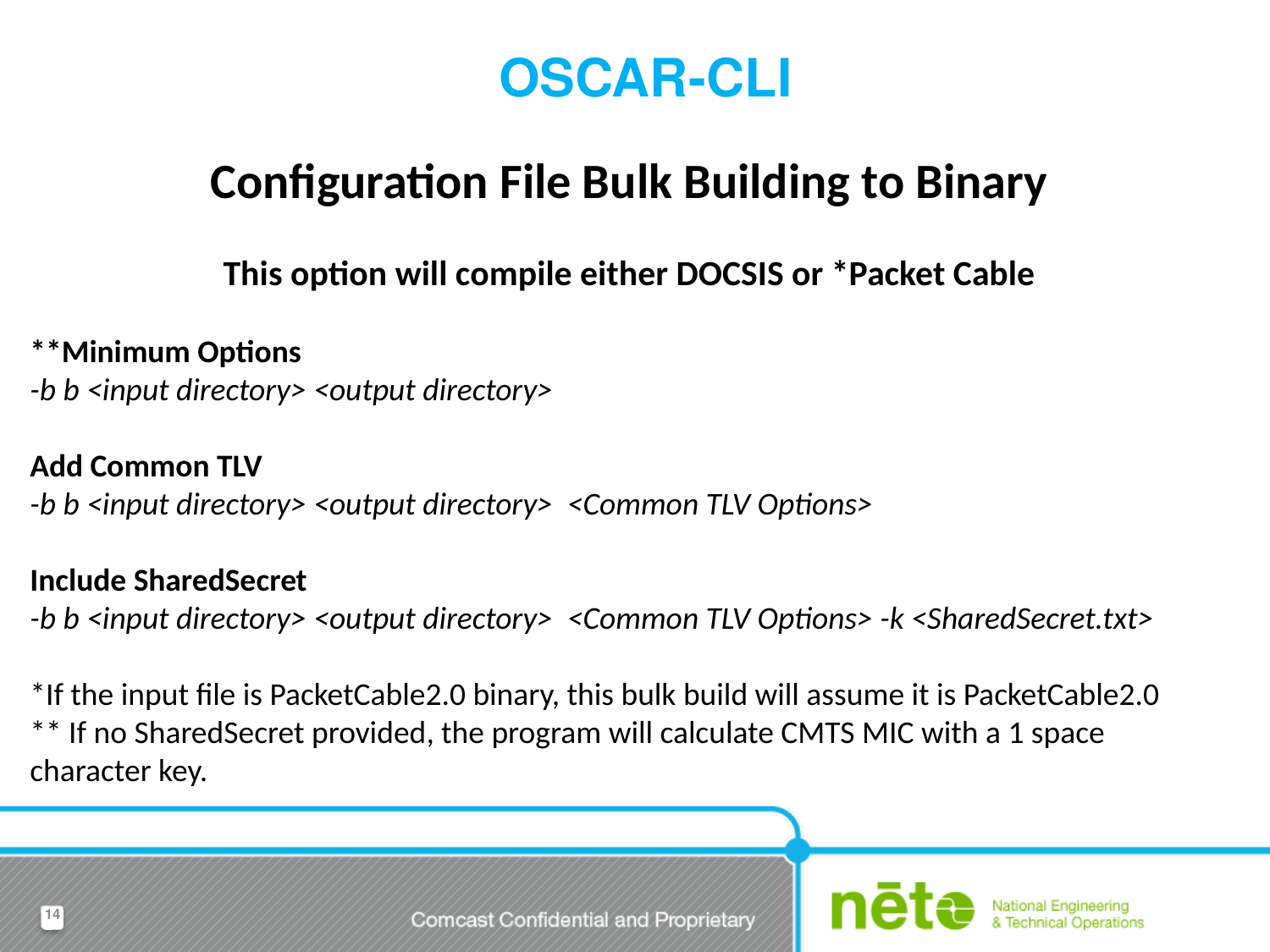

# OSCAR-CLI
Configuration File Bulk Building to Binary

This option will compile either DOCSIS or *Packet Cable

**Minimum Options
-b b <input directory> <output directory>

Add Common TLV
-b b <input directory> <output directory>  <Common TLV Options>

Include SharedSecret
-b b <input directory> <output directory>  <Common TLV Options> -k <SharedSecret.txt>

*If the input file is PacketCable2.0 binary, this bulk build will assume it is PacketCable2.0
** If no SharedSecret provided, the program will calculate CMTS MIC with a 1 space character key.